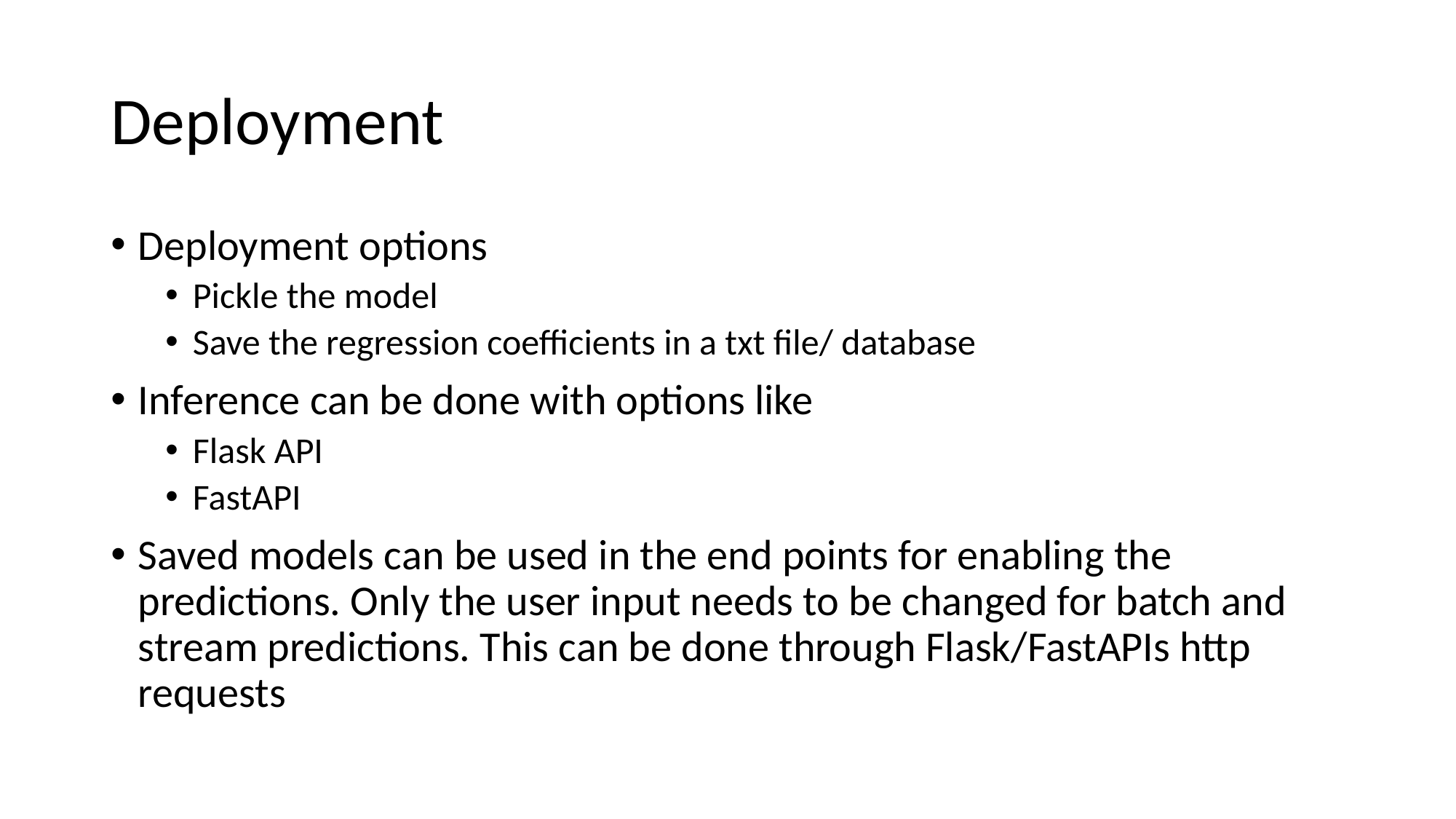

# Deployment
Deployment options
Pickle the model
Save the regression coefficients in a txt file/ database
Inference can be done with options like
Flask API
FastAPI
Saved models can be used in the end points for enabling the predictions. Only the user input needs to be changed for batch and stream predictions. This can be done through Flask/FastAPIs http requests